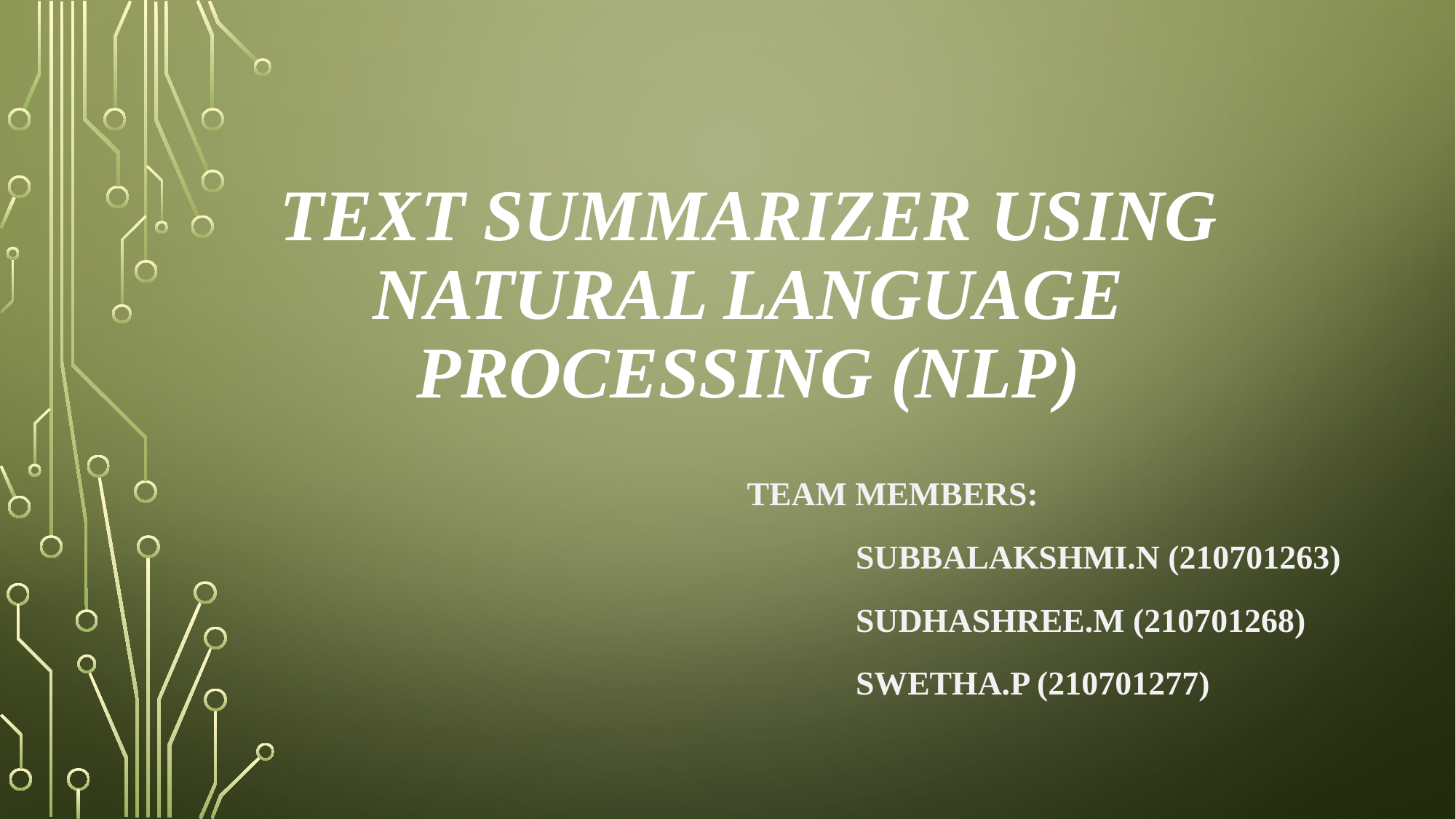

# TEXT SUMMARIZER USING NATURAL LANGUAGE PROCESSING (NLP)
                                                TEAM MEMBERS:
                                                             SUBBALAKSHMI.N (210701263)
                                                             SUDHASHREE.M (210701268)
                                                             SWETHA.P (210701277)